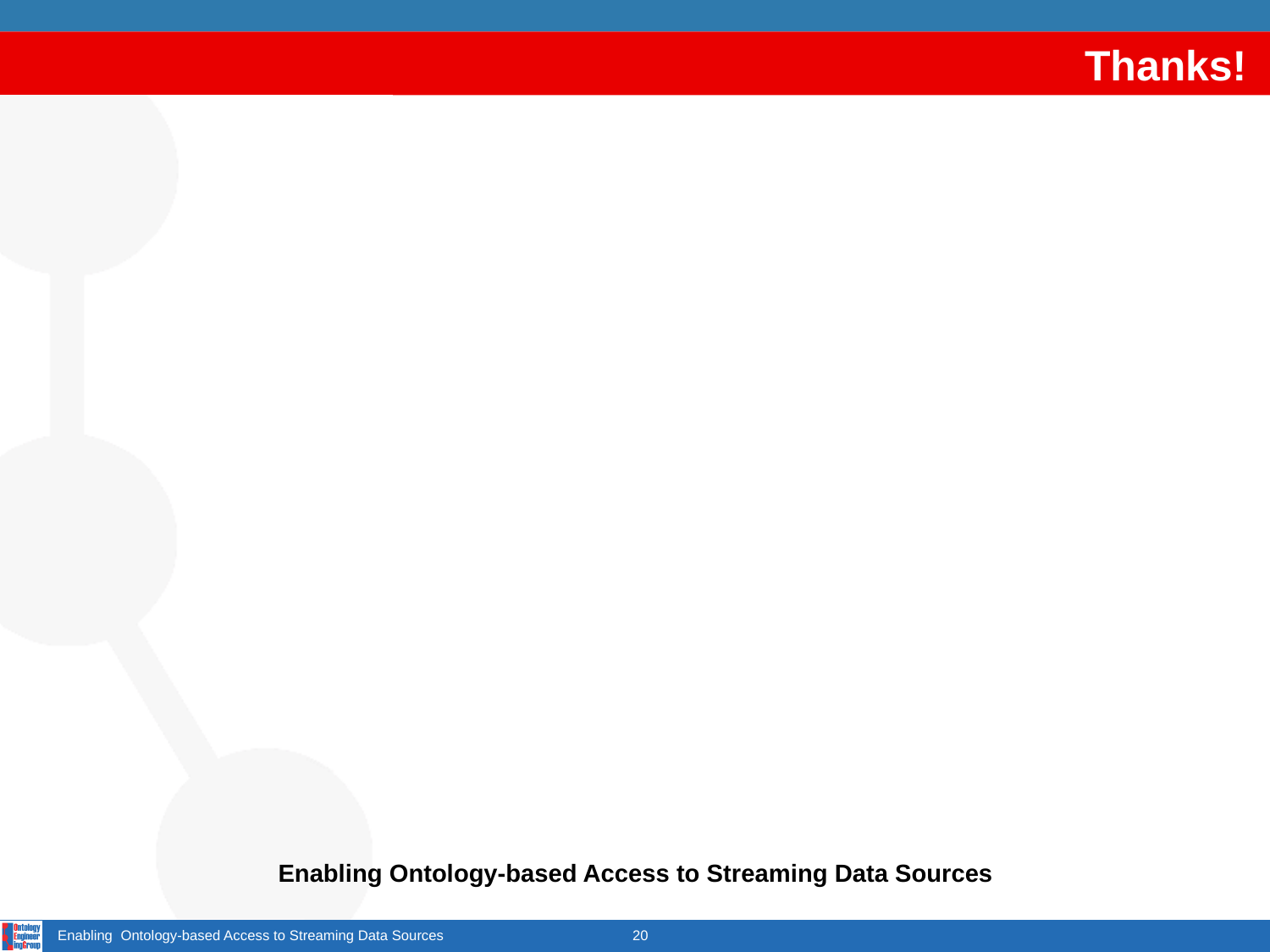

# Thanks!
Enabling Ontology-based Access to Streaming Data Sources
Enabling  Ontology-based Access to Streaming Data Sources
20